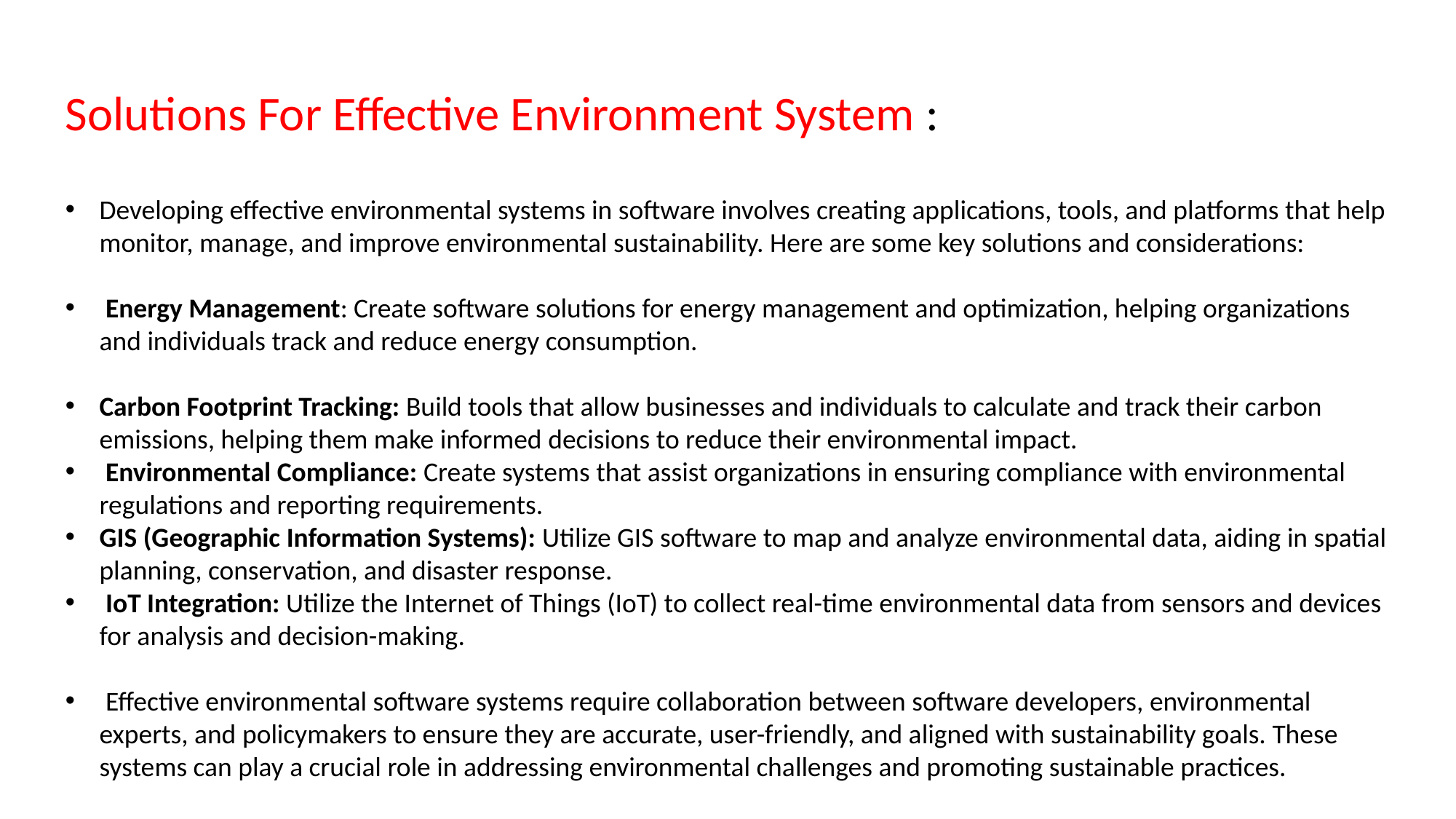

Solutions For Effective Environment System :
Developing effective environmental systems in software involves creating applications, tools, and platforms that help monitor, manage, and improve environmental sustainability. Here are some key solutions and considerations:

 Energy Management: Create software solutions for energy management and optimization, helping organizations and individuals track and reduce energy consumption.

Carbon Footprint Tracking: Build tools that allow businesses and individuals to calculate and track their carbon emissions, helping them make informed decisions to reduce their environmental impact.
 Environmental Compliance: Create systems that assist organizations in ensuring compliance with environmental regulations and reporting requirements.
GIS (Geographic Information Systems): Utilize GIS software to map and analyze environmental data, aiding in spatial planning, conservation, and disaster response.
 IoT Integration: Utilize the Internet of Things (IoT) to collect real-time environmental data from sensors and devices for analysis and decision-making.

 Effective environmental software systems require collaboration between software developers, environmental experts, and policymakers to ensure they are accurate, user-friendly, and aligned with sustainability goals. These systems can play a crucial role in addressing environmental challenges and promoting sustainable practices.